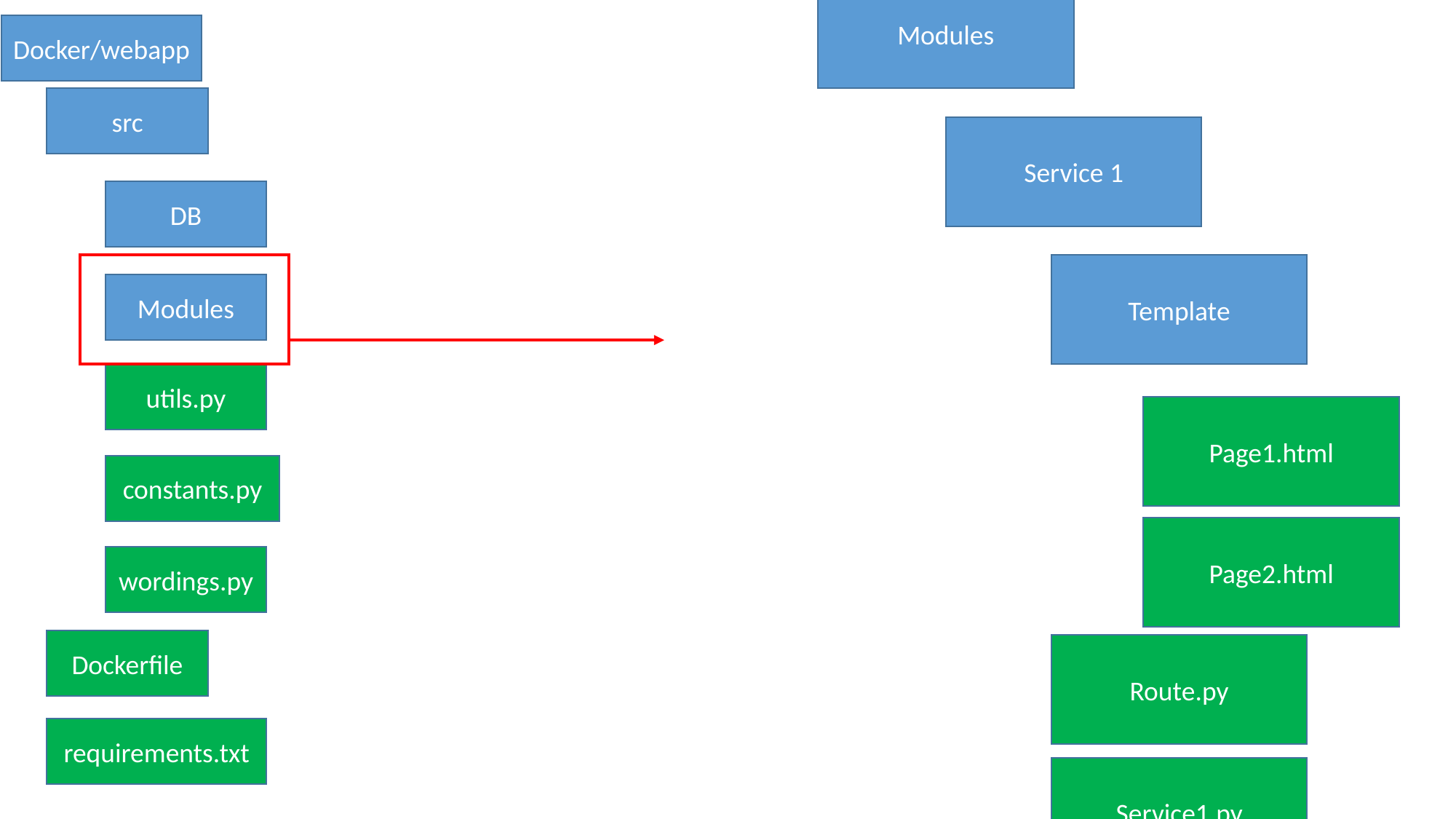

Modules
Docker/webapp
src
Service 1
DB

Template
Modules
utils.py
Page1.html
constants.py
Page2.html
wordings.py
Dockerfile
Route.py
requirements.txt
Service1.py